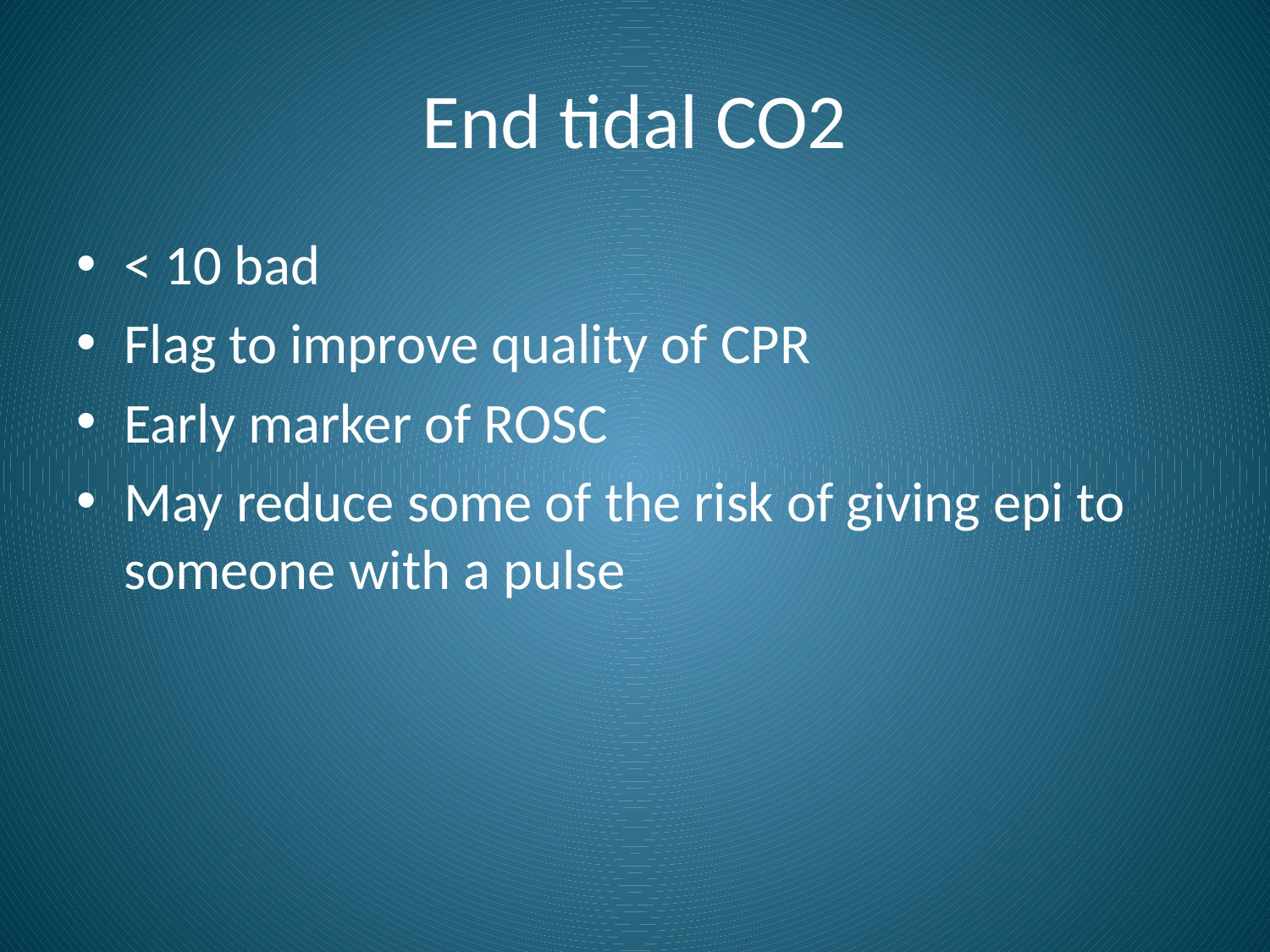

# End tidal CO2
< 10 bad
Flag to improve quality of CPR
Early marker of ROSC
May reduce some of the risk of giving epi to someone with a pulse